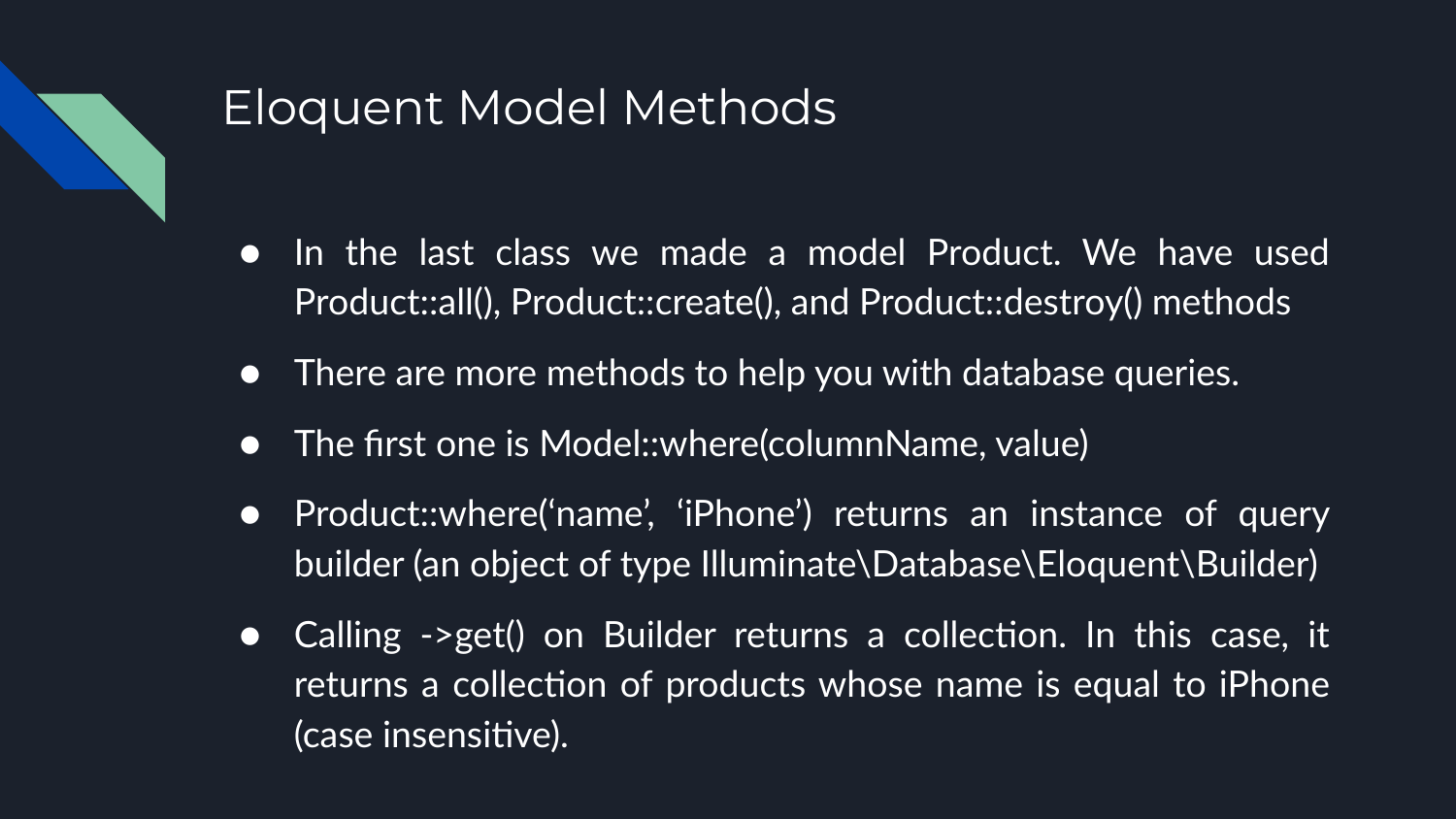

# Eloquent Model Methods
In the last class we made a model Product. We have used Product::all(), Product::create(), and Product::destroy() methods
There are more methods to help you with database queries.
The first one is Model::where(columnName, value)
Product::where(‘name’, ‘iPhone’) returns an instance of query builder (an object of type Illuminate\Database\Eloquent\Builder)
Calling ->get() on Builder returns a collection. In this case, it returns a collection of products whose name is equal to iPhone (case insensitive).